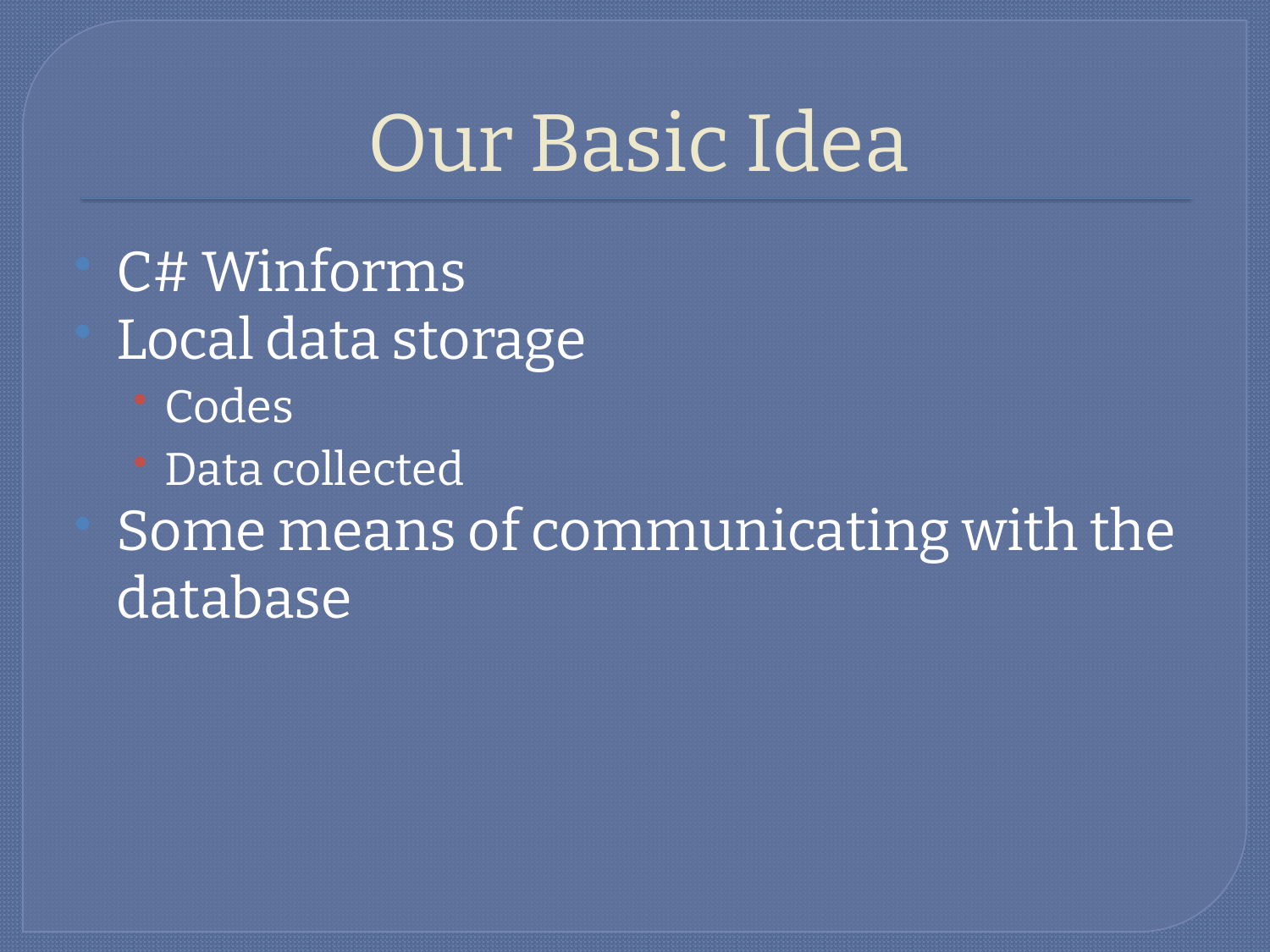

# Our Basic Idea
C# Winforms
Local data storage
Codes
Data collected
Some means of communicating with the database